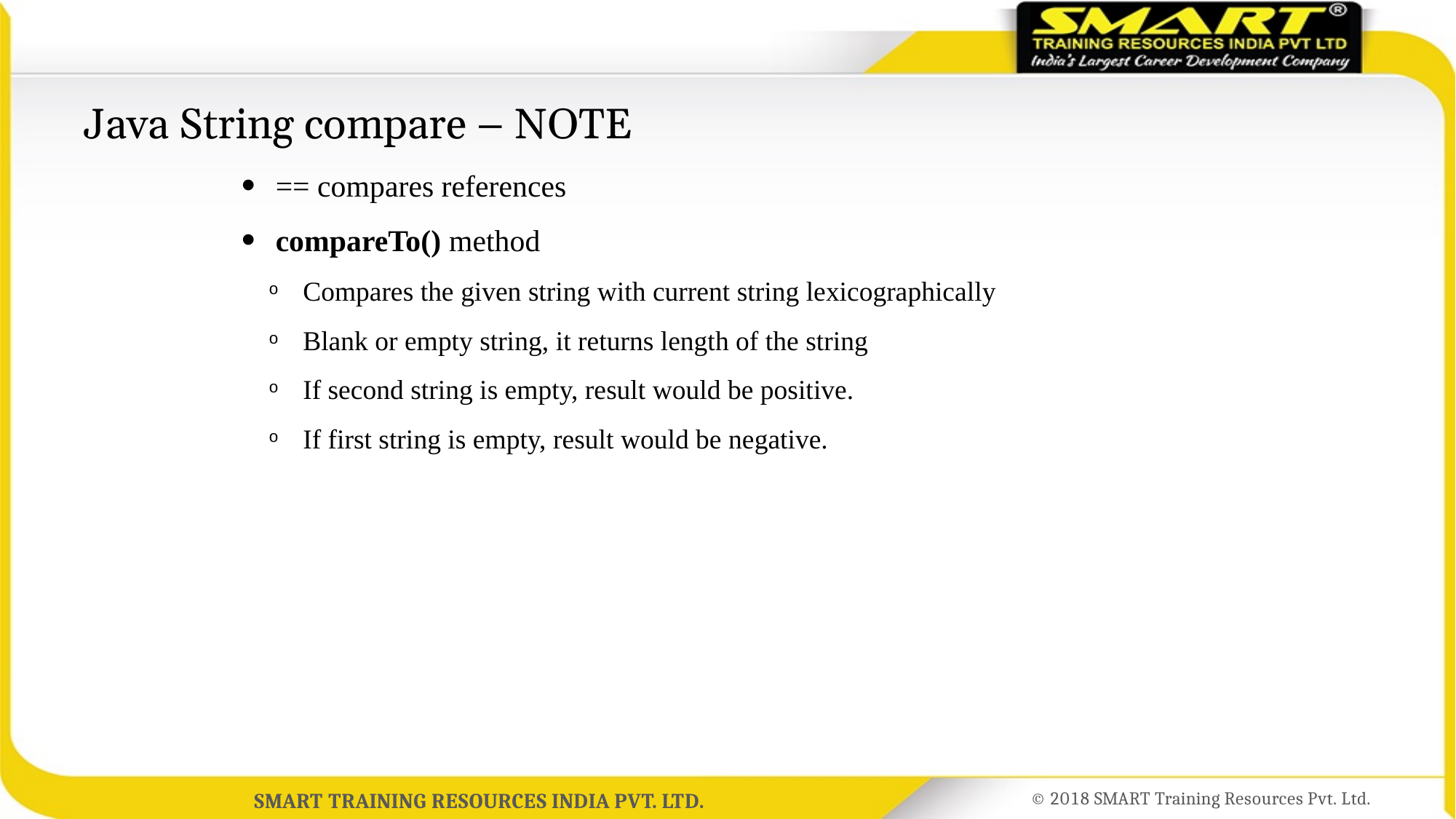

# Java String compare – NOTE
== compares references
compareTo() method
Compares the given string with current string lexicographically
Blank or empty string, it returns length of the string
If second string is empty, result would be positive.
If first string is empty, result would be negative.